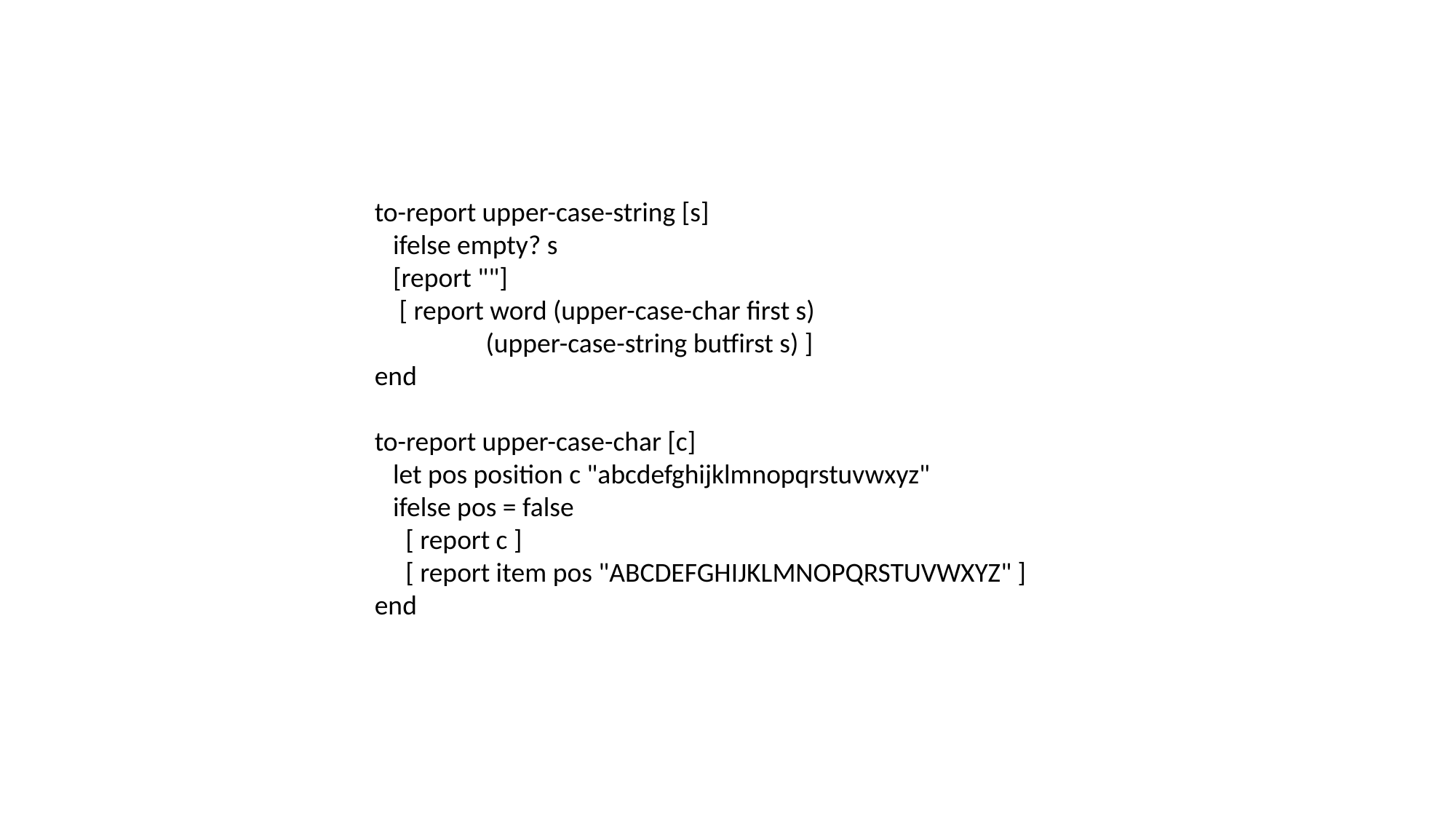

to-report upper-case-string [s]
   ifelse empty? s
   [report ""]
    [ report word (upper-case-char first s)
                  (upper-case-string butfirst s) ]
end

to-report upper-case-char [c]
   let pos position c "abcdefghijklmnopqrstuvwxyz"
   ifelse pos = false
     [ report c ]
     [ report item pos "ABCDEFGHIJKLMNOPQRSTUVWXYZ" ]
end